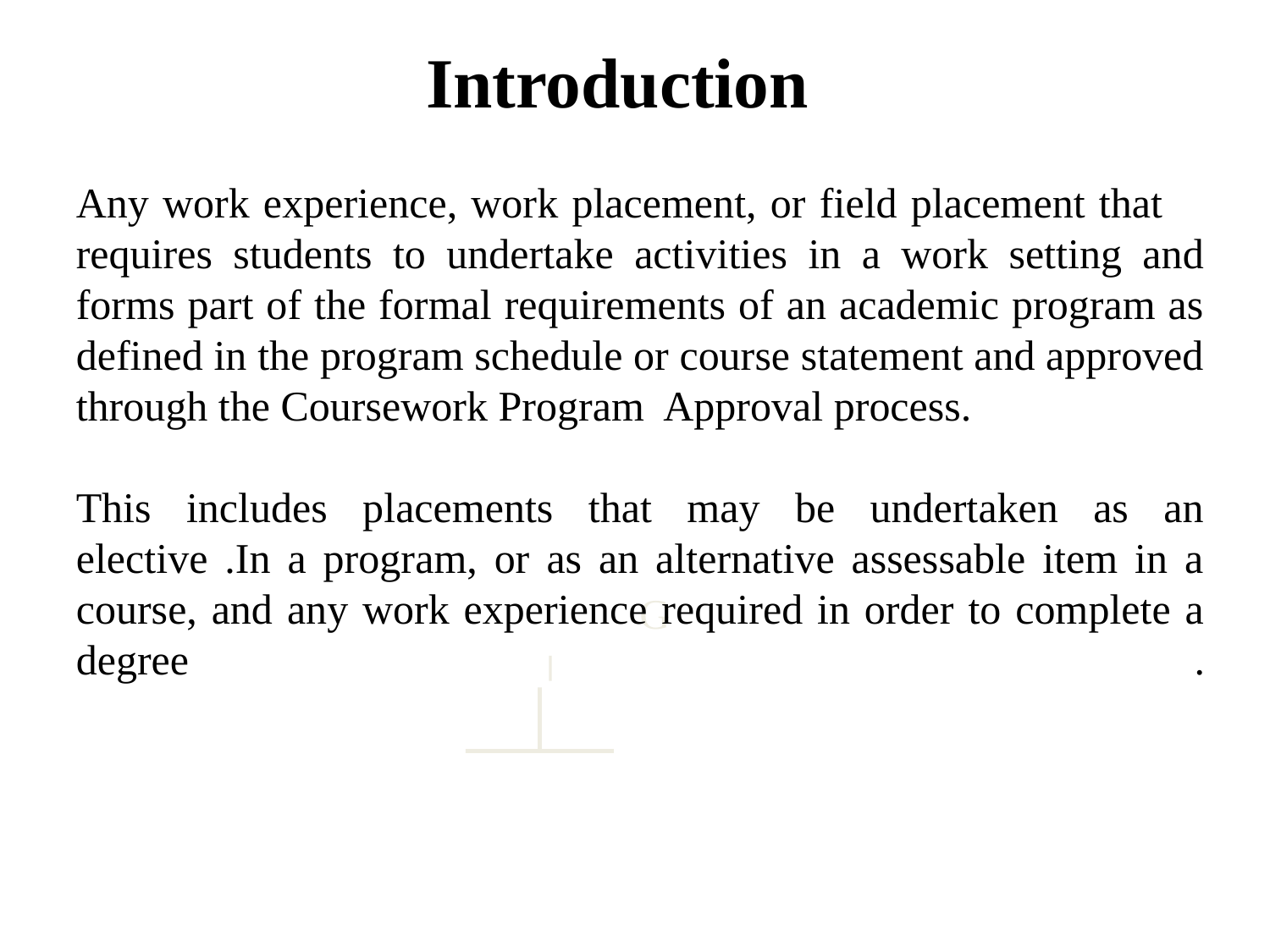

# Introduction
Any work experience, work placement, or field placement that    requires students to undertake activities in a work setting and forms part of the formal requirements of an academic program as defined in the program schedule or course statement and approved through the Coursework Program  Approval process.

This includes placements that may be undertaken as an elective .In a program, or as an alternative assessable item in a course, and any work experience required in order to complete a degree .
G